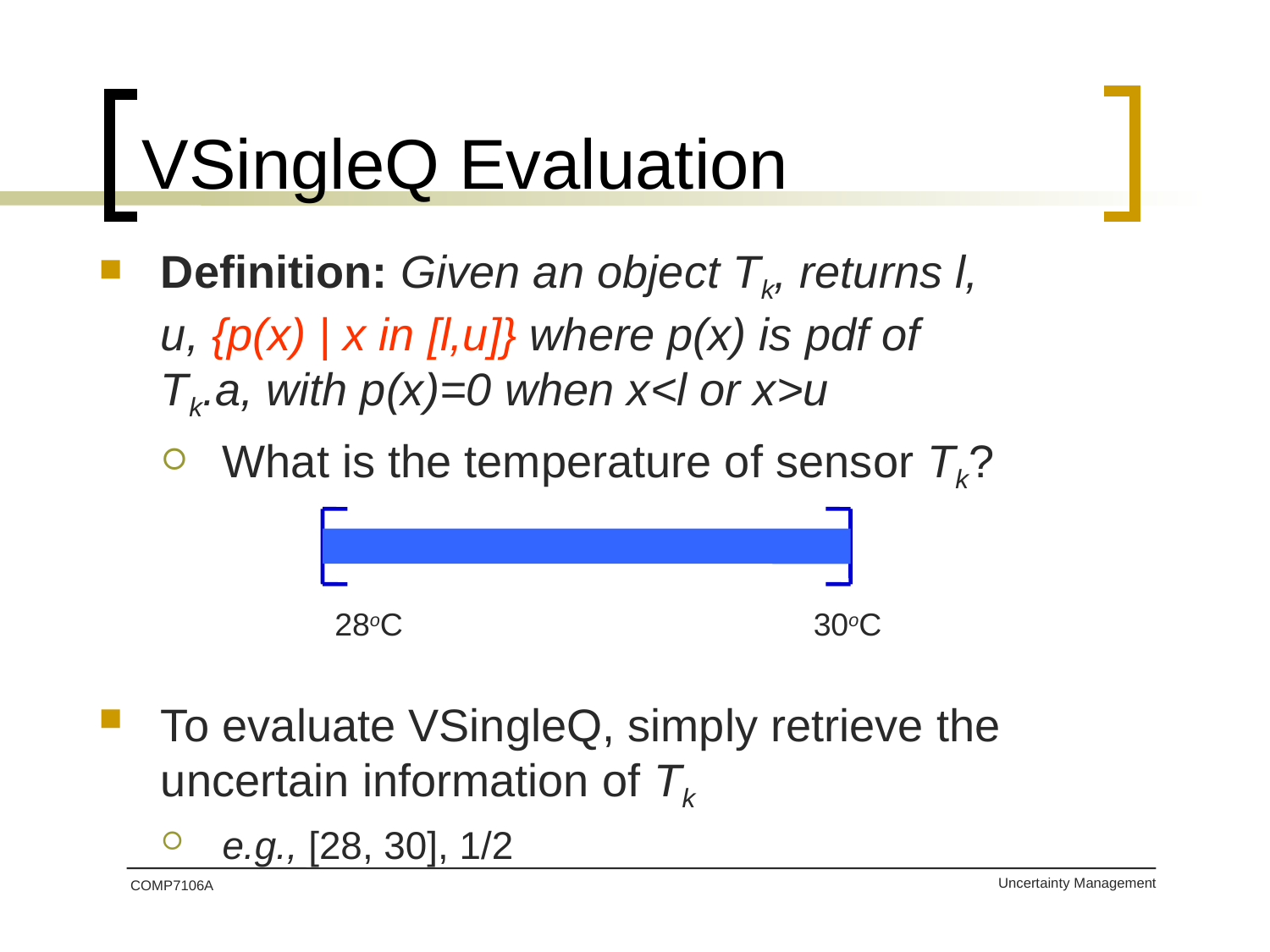

# VSingleQ Evaluation
Definition: Given an object Tk, returns l, u, {p(x) | x in [l,u]} where p(x) is pdf of Tk.a, with p(x)=0 when x<l or x>u
What is the temperature of sensor Tk?

To evaluate VSingleQ, simply retrieve the uncertain information of Tk
e.g., [28, 30], 1/2

28oC
30oC
COMP7106A